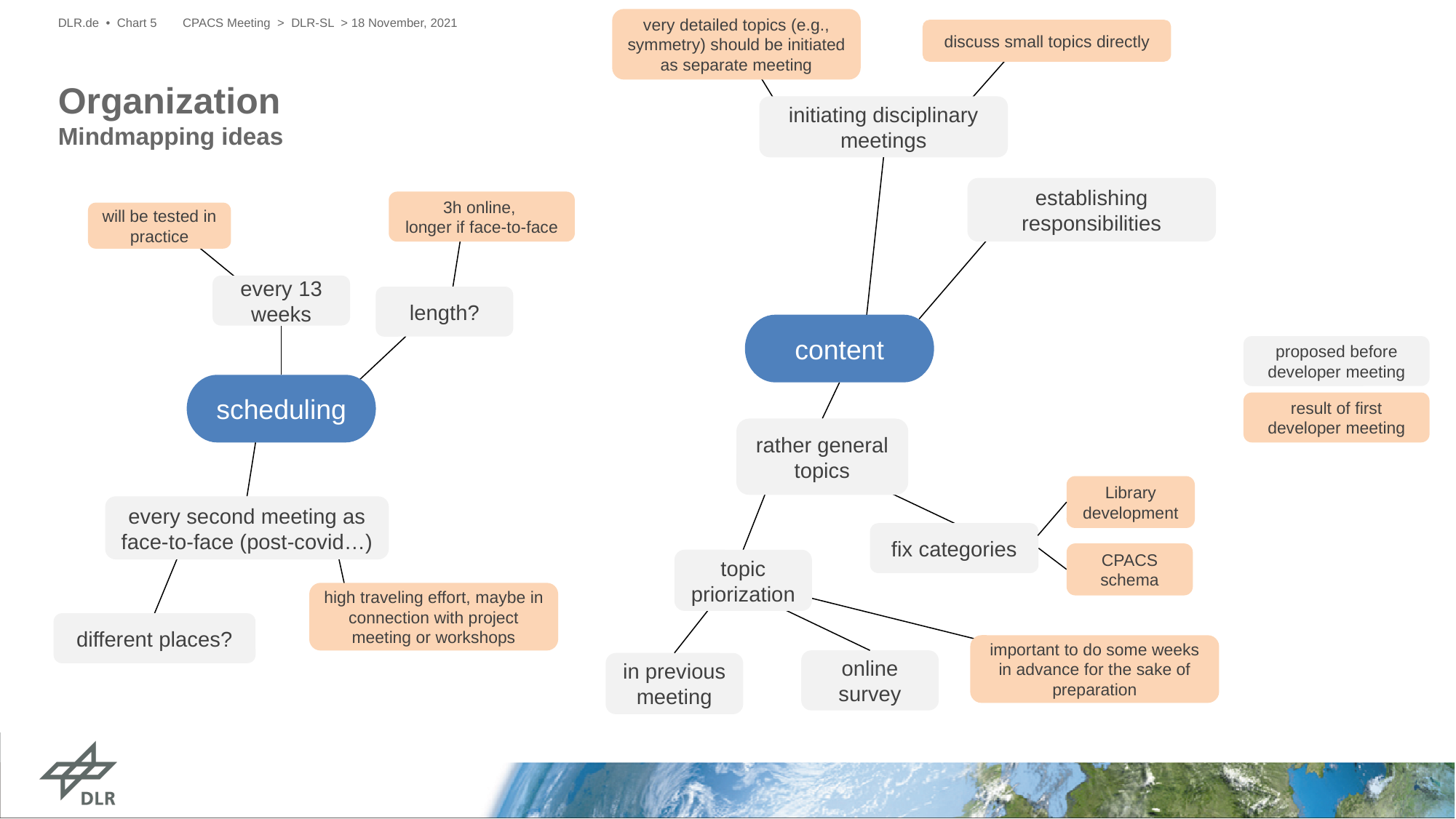

very detailed topics (e.g., symmetry) should be initiated as separate meeting
DLR.de  •  Chart 5
CPACS Meeting  >  DLR-SL  > 18 November, 2021
discuss small topics directly
# Organization Mindmapping ideas
initiating disciplinary meetings
establishing responsibilities
3h online,
longer if face-to-face
will be tested in practice
every 13 weeks
length?
content
proposed before developer meeting
scheduling
result of first developer meeting
rather general topics
Library development
every second meeting as face-to-face (post-covid…)
fix categories
CPACS schema
topic priorization
high traveling effort, maybe in connection with project meeting or workshops
different places?
important to do some weeks in advance for the sake of preparation
online survey
in previous meeting